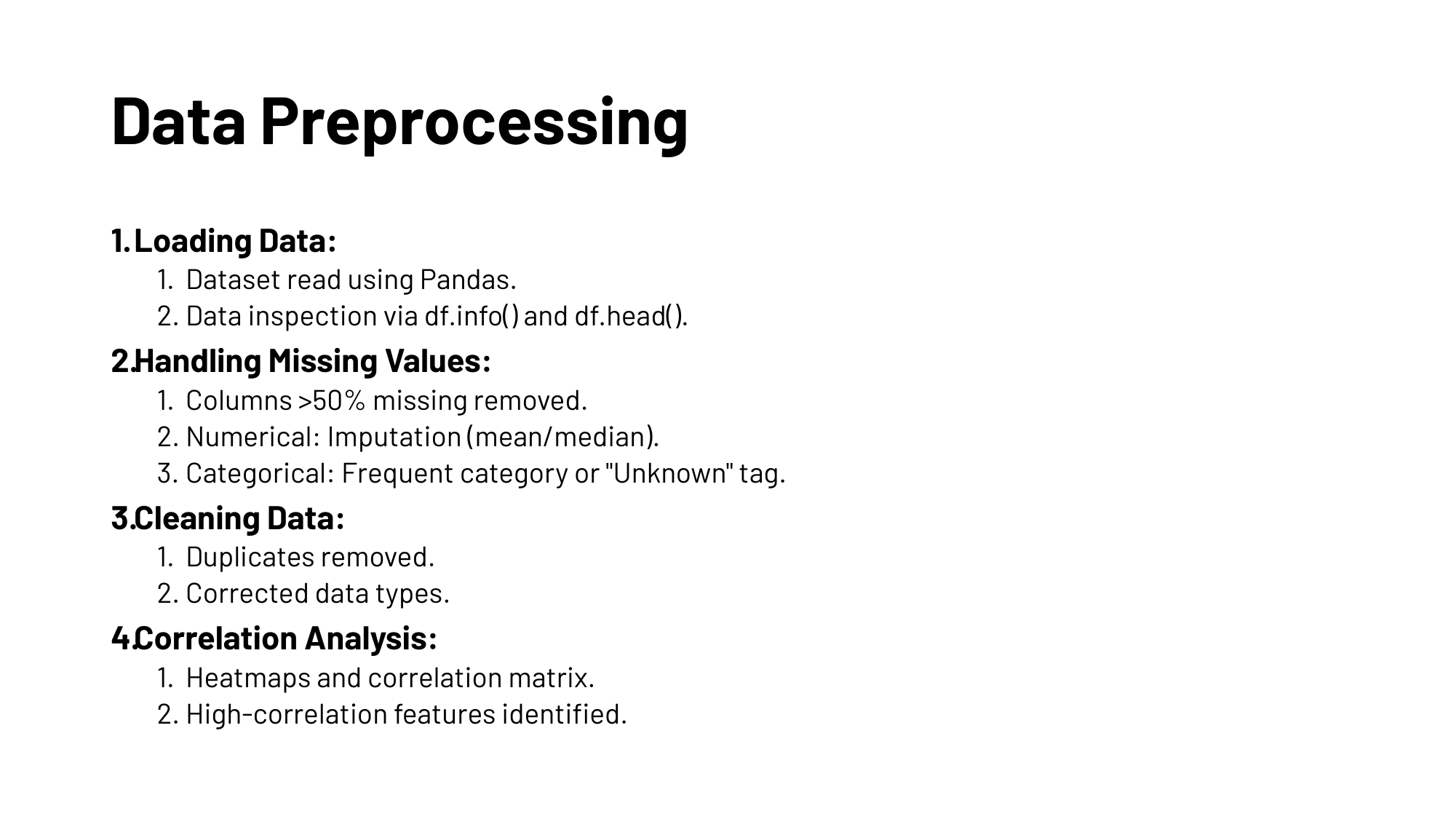

# Data Preprocessing
Loading Data:
Dataset read using Pandas.
Data inspection via df.info() and df.head().
Handling Missing Values:
Columns >50% missing removed.
Numerical: Imputation (mean/median).
Categorical: Frequent category or "Unknown" tag.
Cleaning Data:
Duplicates removed.
Corrected data types.
Correlation Analysis:
Heatmaps and correlation matrix.
High-correlation features identified.